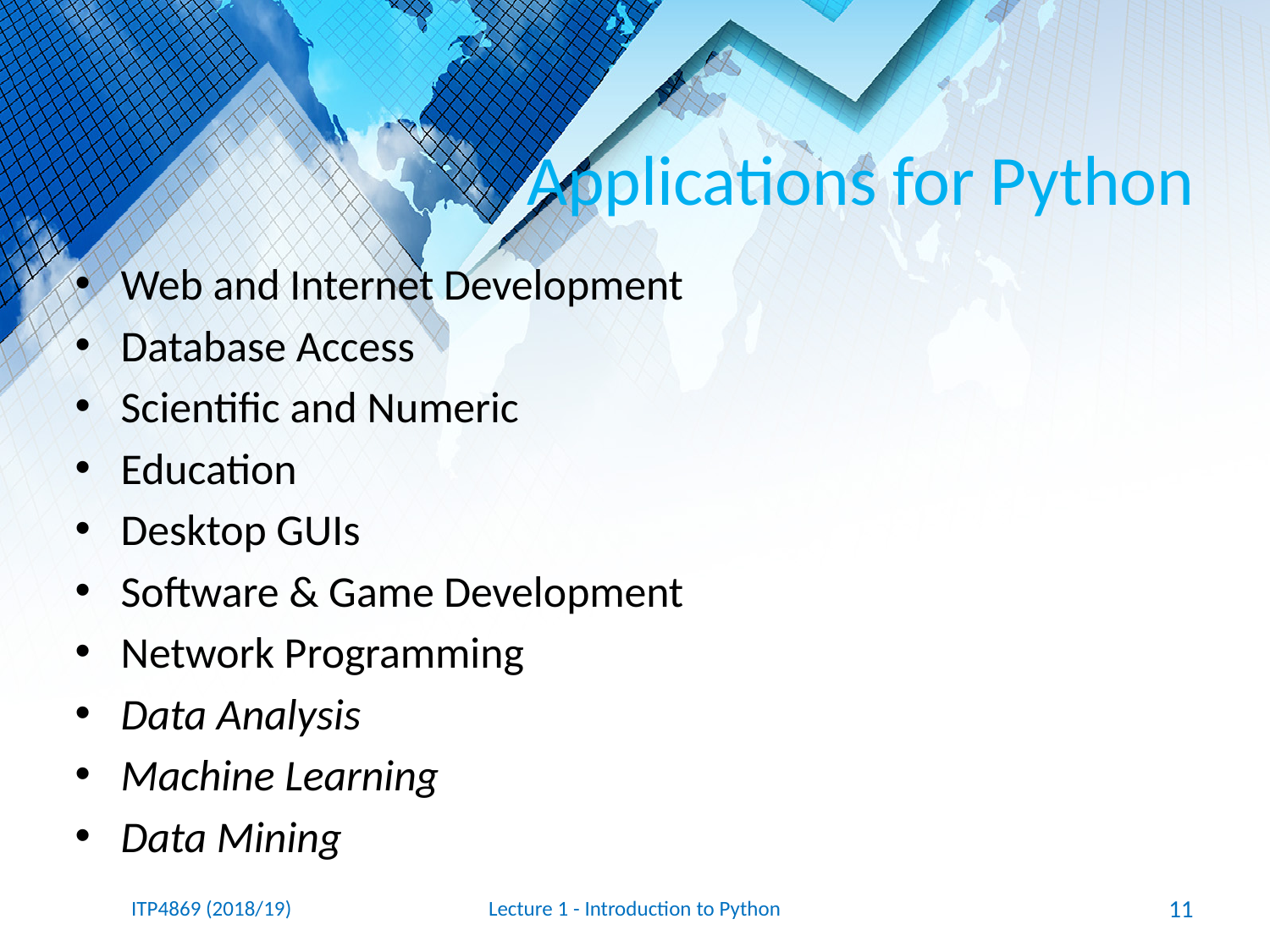

# Applications for Python
Web and Internet Development
Database Access
Scientific and Numeric
Education
Desktop GUIs
Software & Game Development
Network Programming
Data Analysis
Machine Learning
Data Mining

ITP4869 (2018/19)
Lecture 1 - Introduction to Python
11